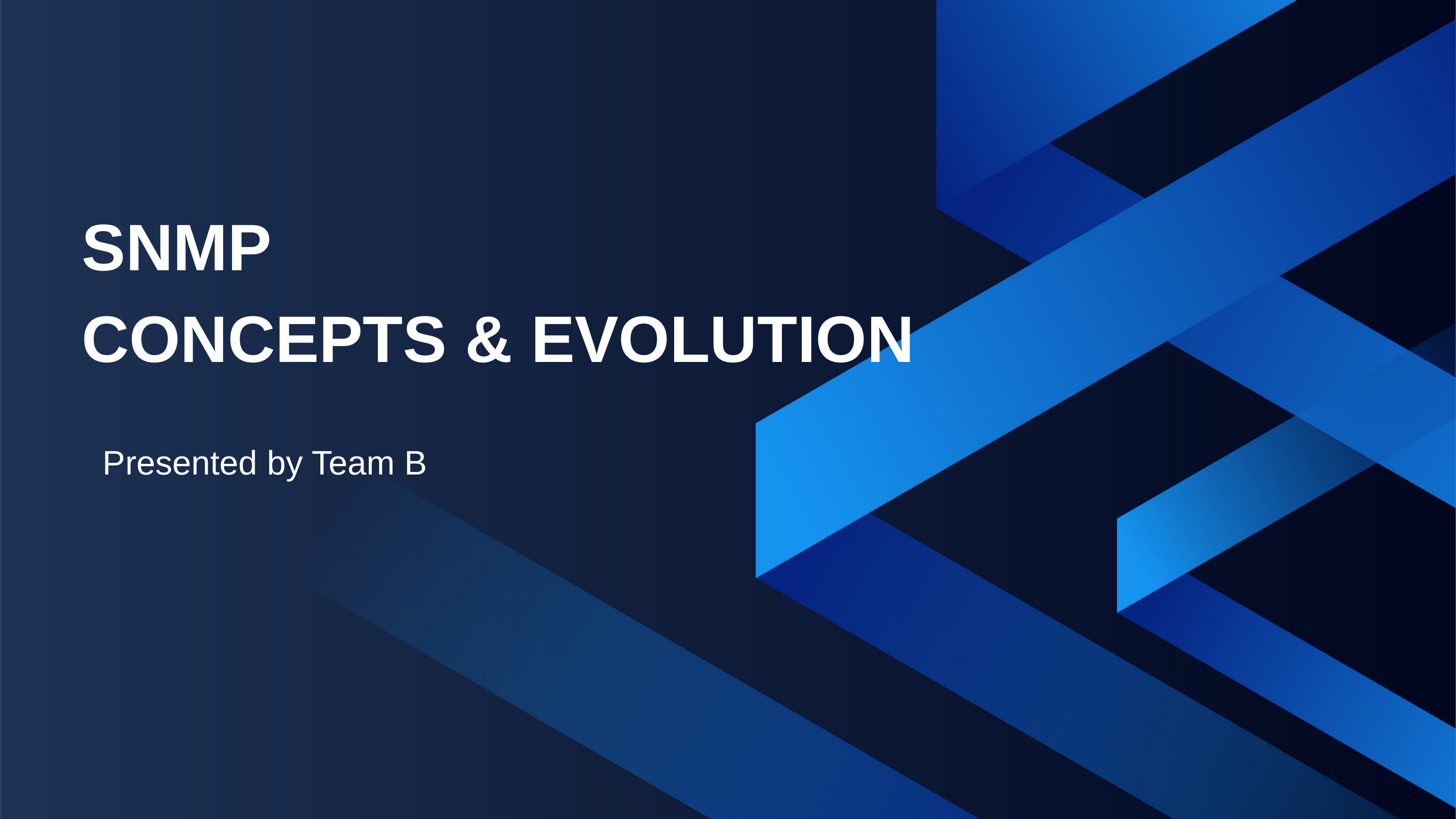

SNMP
CONCEPTS & EVOLUTION
Presented by Team B